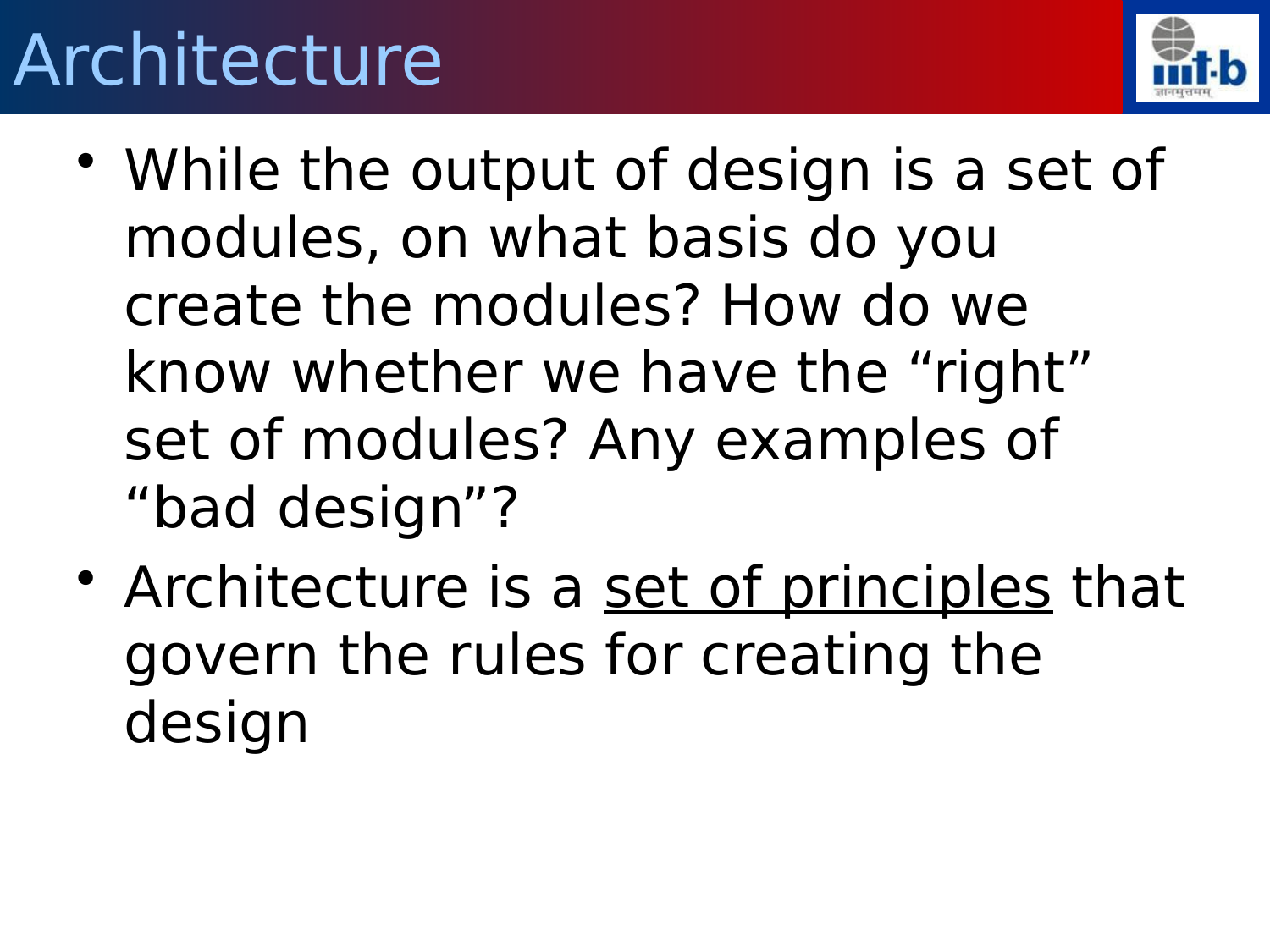

# Architecture
While the output of design is a set of modules, on what basis do you create the modules? How do we know whether we have the “right” set of modules? Any examples of “bad design”?
Architecture is a set of principles that govern the rules for creating the design